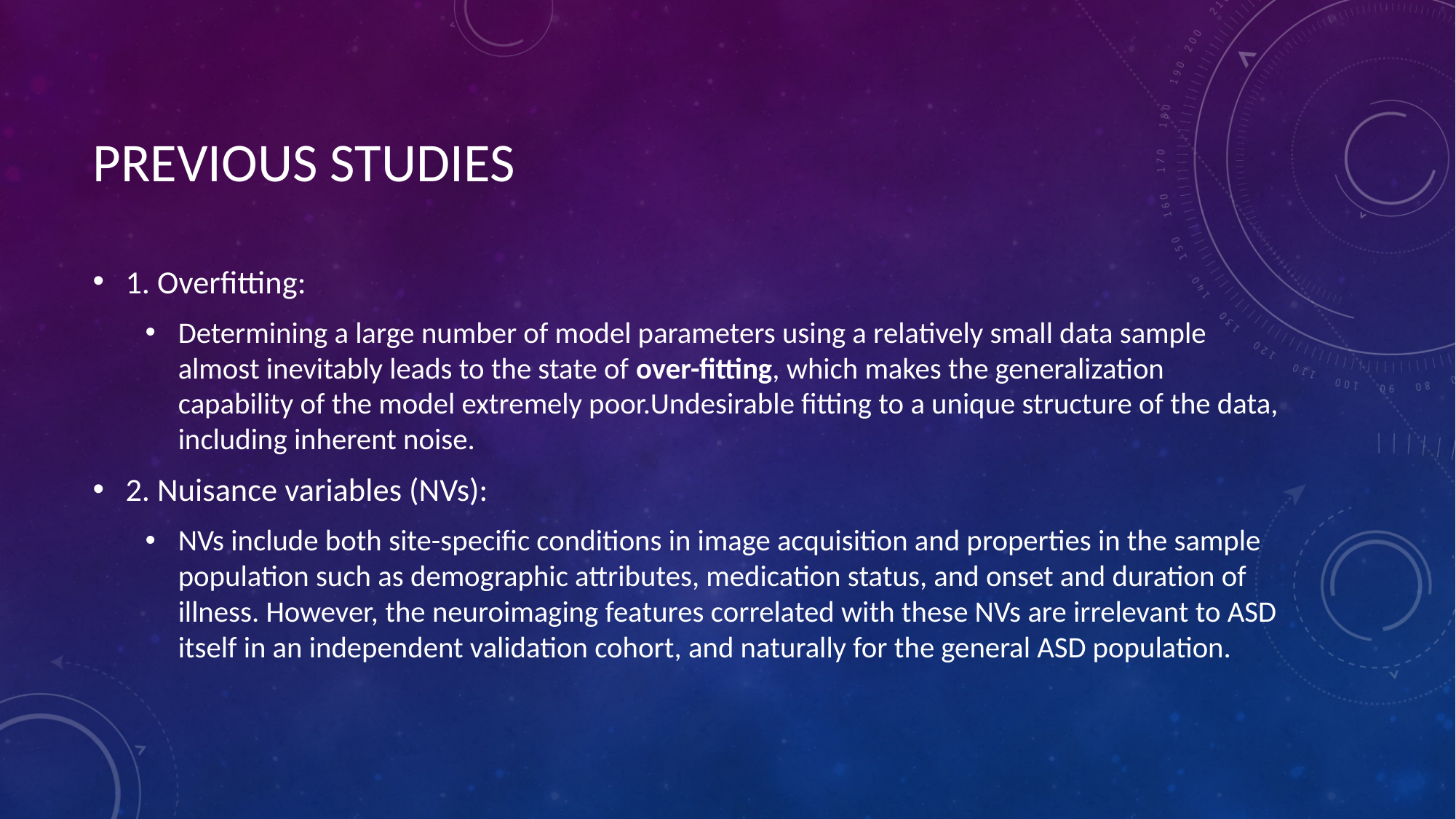

# PREVIOUS STUDIES
1. Overfitting:
Determining a large number of model parameters using a relatively small data sample almost inevitably leads to the state of over-fitting, which makes the generalization capability of the model extremely poor.Undesirable fitting to a unique structure of the data, including inherent noise.
2. Nuisance variables (NVs):
NVs include both site-specific conditions in image acquisition and properties in the sample population such as demographic attributes, medication status, and onset and duration of illness. However, the neuroimaging features correlated with these NVs are irrelevant to ASD itself in an independent validation cohort, and naturally for the general ASD population.